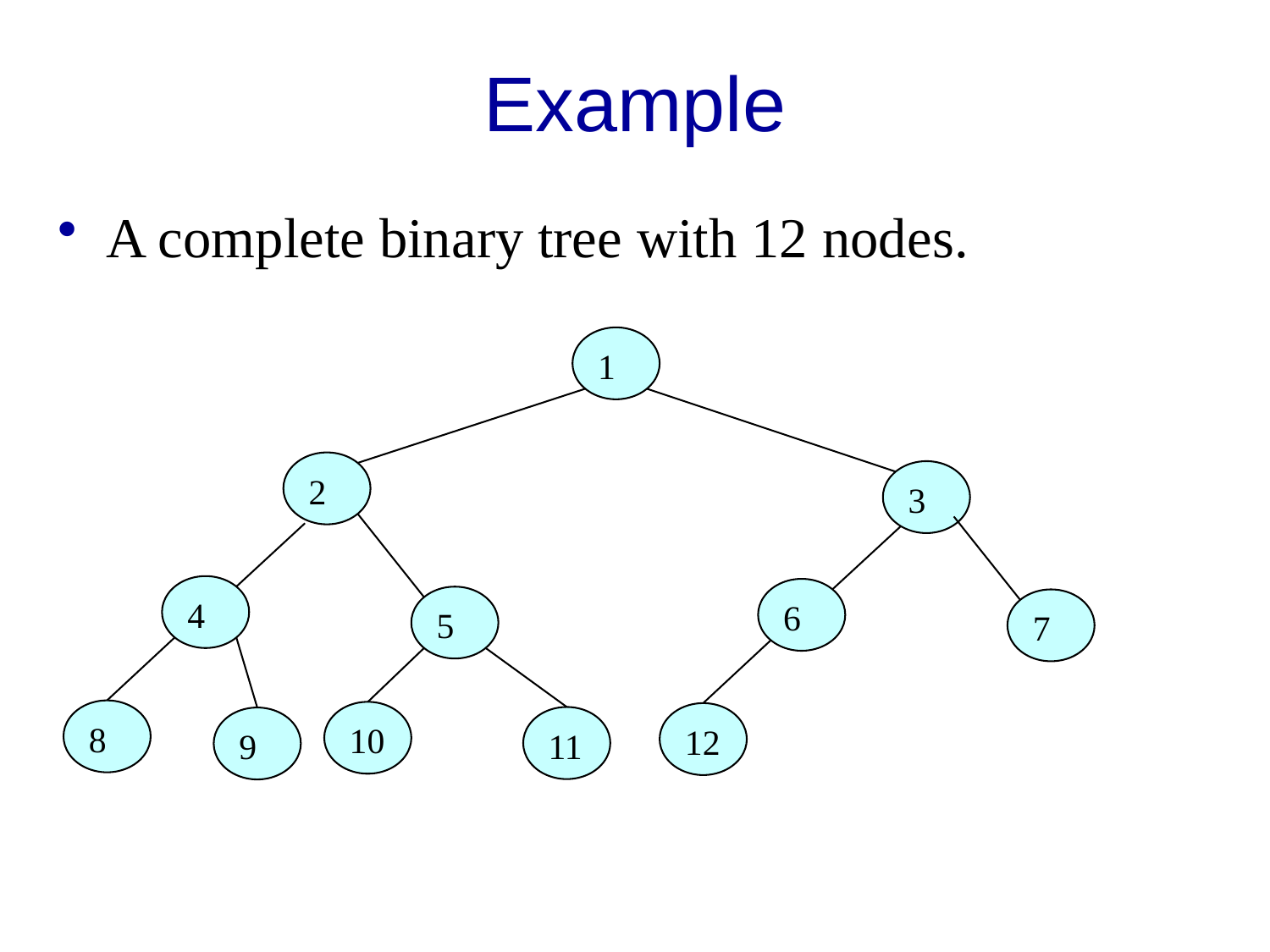

# Example
A complete binary tree with 12 nodes.
1
2
3
4
6
5
7
8
10
12
11
9